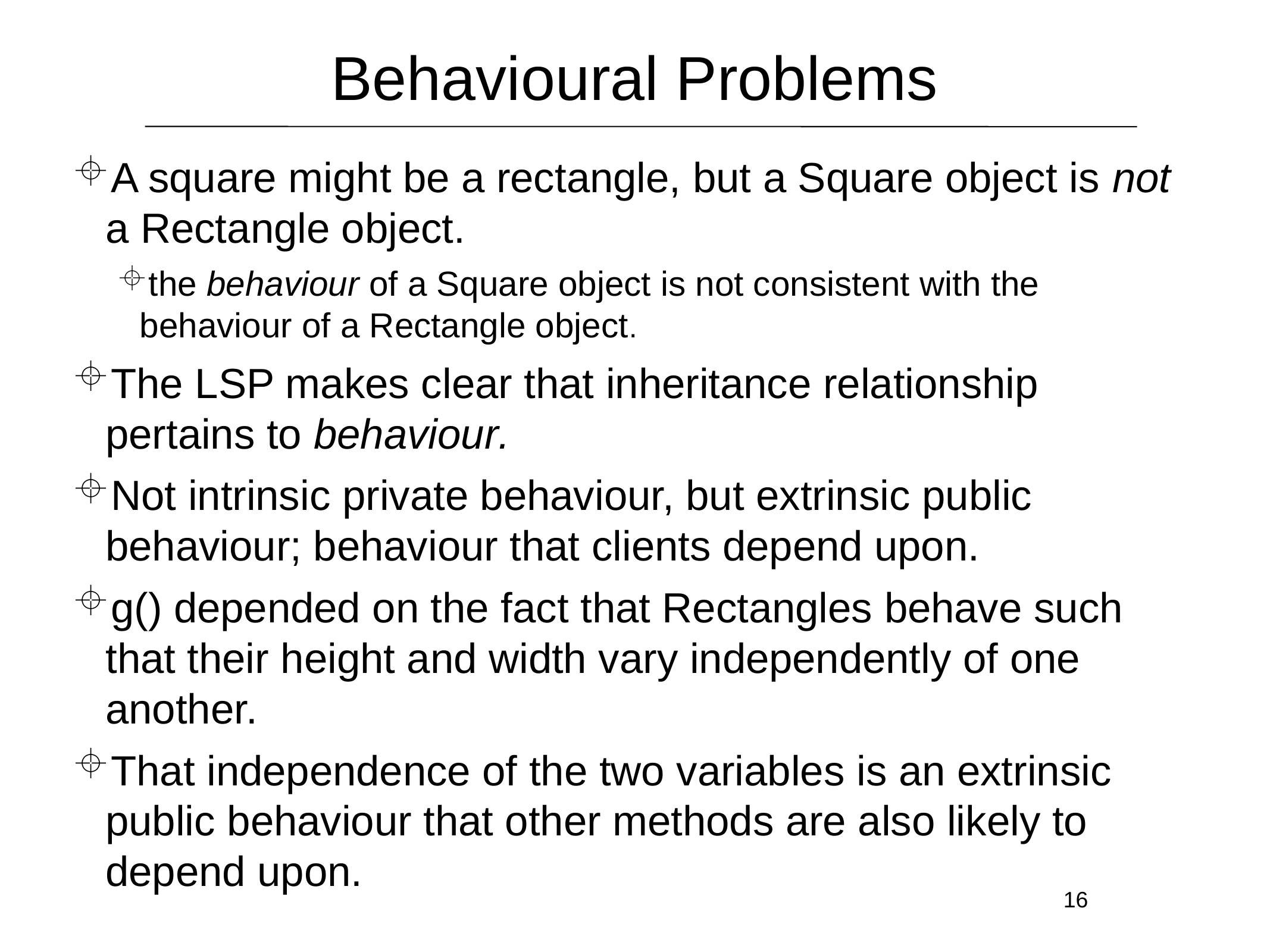

# Behavioural Problems
A square might be a rectangle, but a Square object is not a Rectangle object.
the behaviour of a Square object is not consistent with the behaviour of a Rectangle object.
The LSP makes clear that inheritance relationship pertains to behaviour.
Not intrinsic private behaviour, but extrinsic public behaviour; behaviour that clients depend upon.
g() depended on the fact that Rectangles behave such that their height and width vary independently of one another.
That independence of the two variables is an extrinsic public behaviour that other methods are also likely to depend upon.
16